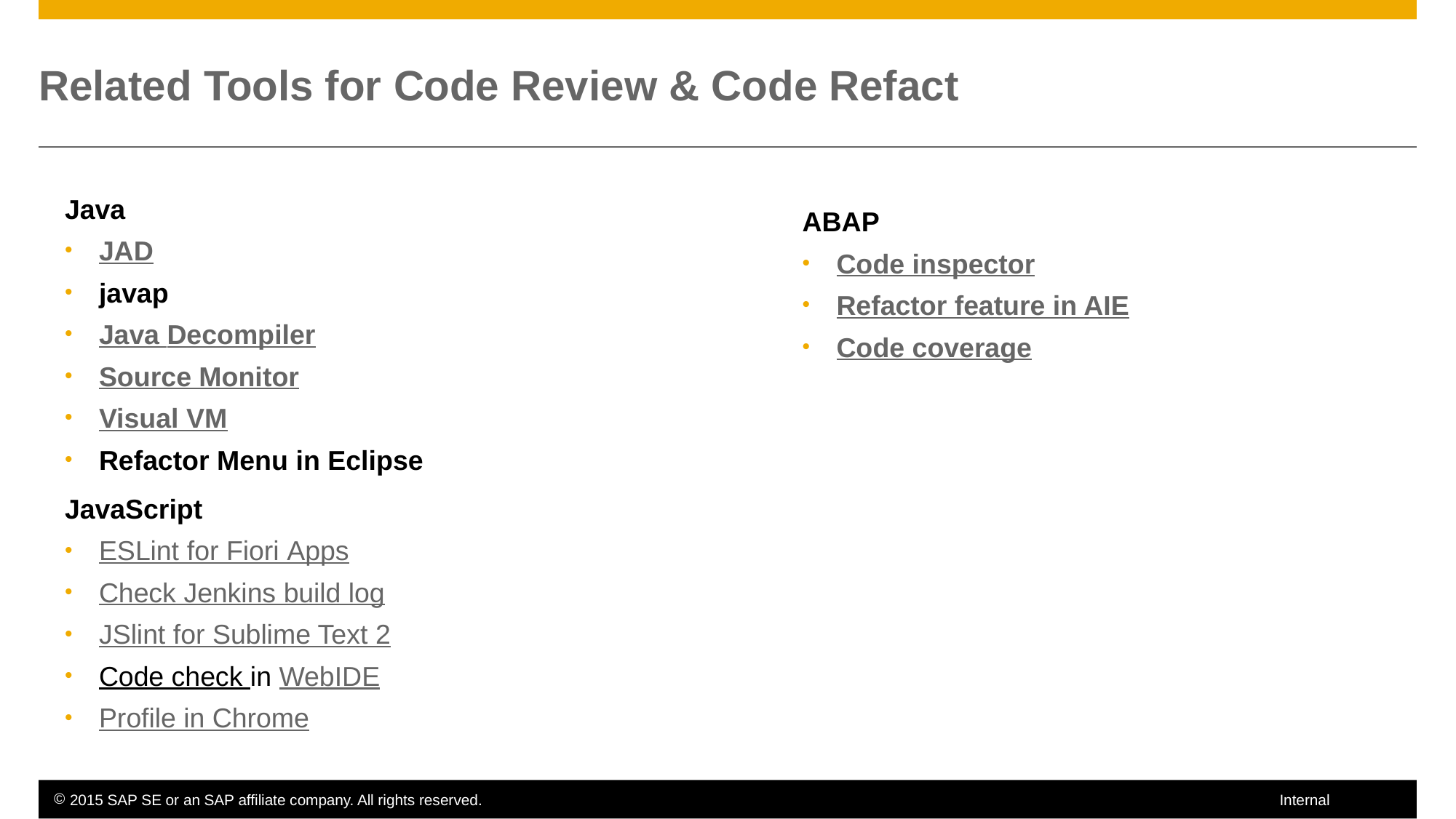

# Related Tools for Code Review & Code Refact
Java
JAD
javap
Java Decompiler
Source Monitor
Visual VM
Refactor Menu in Eclipse
ABAP
Code inspector
Refactor feature in AIE
Code coverage

JavaScript
ESLint for Fiori Apps
Check Jenkins build log
JSlint for Sublime Text 2
Code check in WebIDE
Profile in Chrome